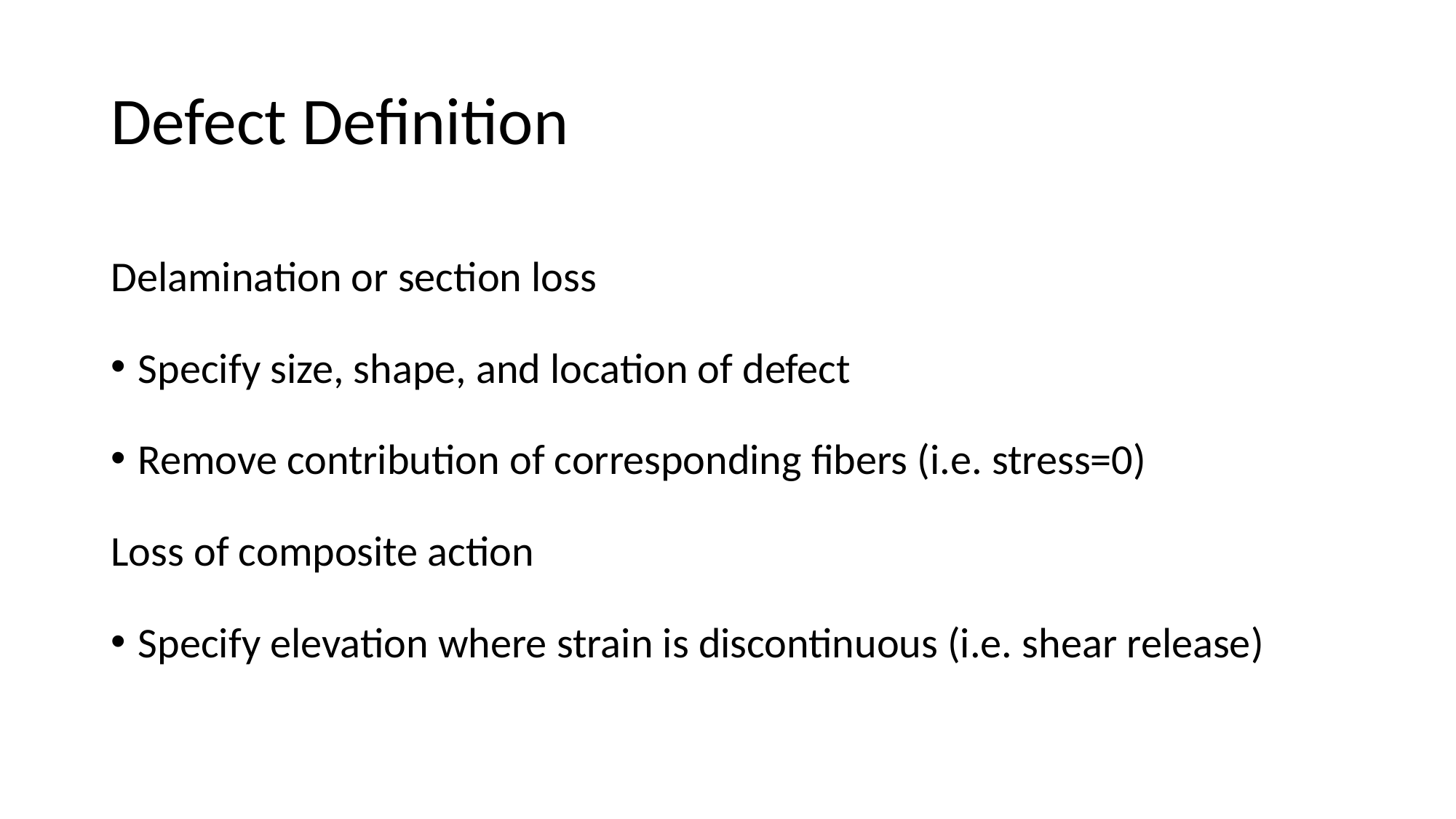

# Defect Definition
Delamination or section loss
Specify size, shape, and location of defect
Remove contribution of corresponding fibers (i.e. stress=0)
Loss of composite action
Specify elevation where strain is discontinuous (i.e. shear release)